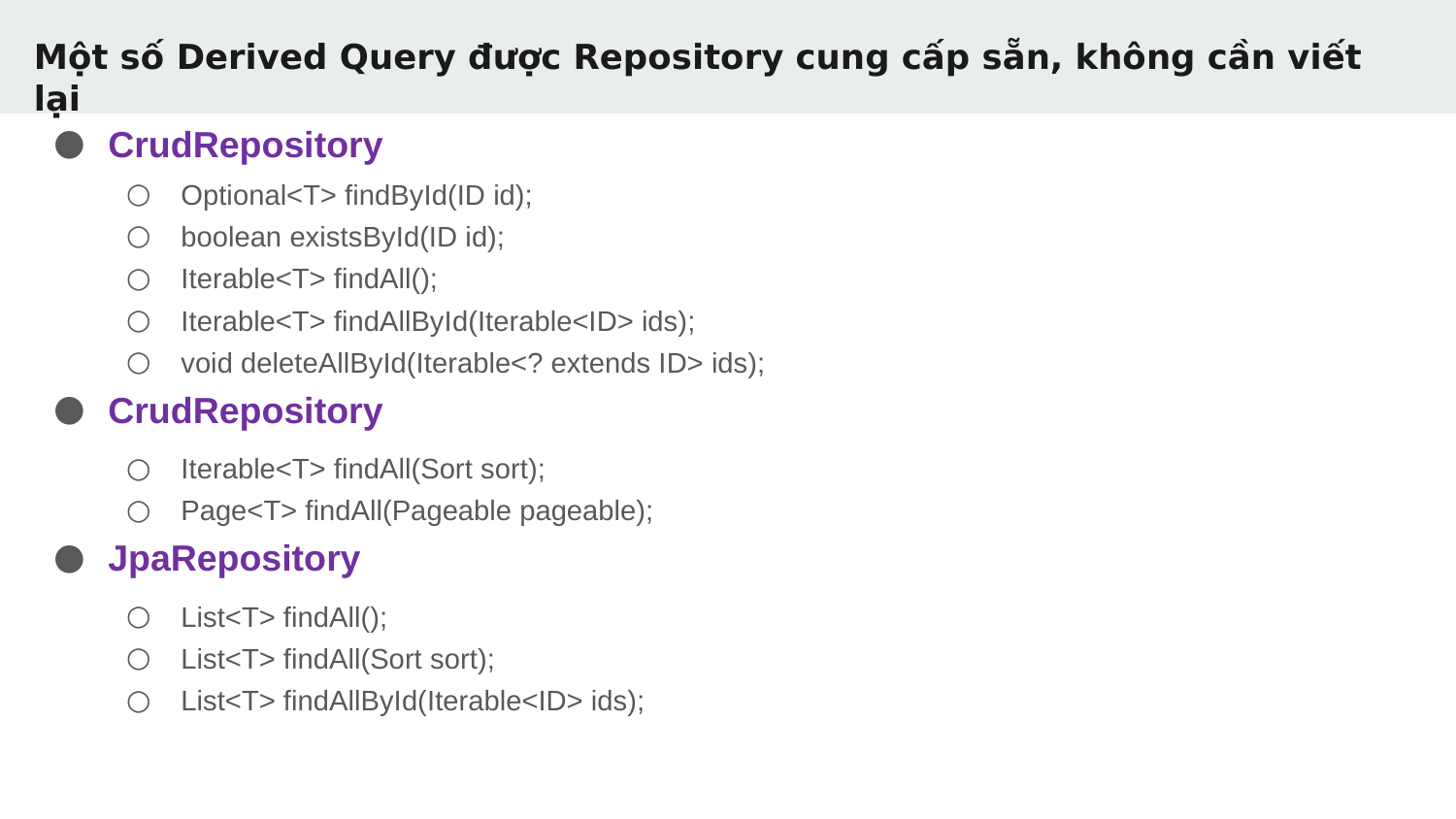

# Một số Derived Query được Repository cung cấp sẵn, không cần viết lại
CrudRepository
Optional<T> findById(ID id);
boolean existsById(ID id);
Iterable<T> findAll();
Iterable<T> findAllById(Iterable<ID> ids);
void deleteAllById(Iterable<? extends ID> ids);
CrudRepository
Iterable<T> findAll(Sort sort);
Page<T> findAll(Pageable pageable);
JpaRepository
List<T> findAll();
List<T> findAll(Sort sort);
List<T> findAllById(Iterable<ID> ids);